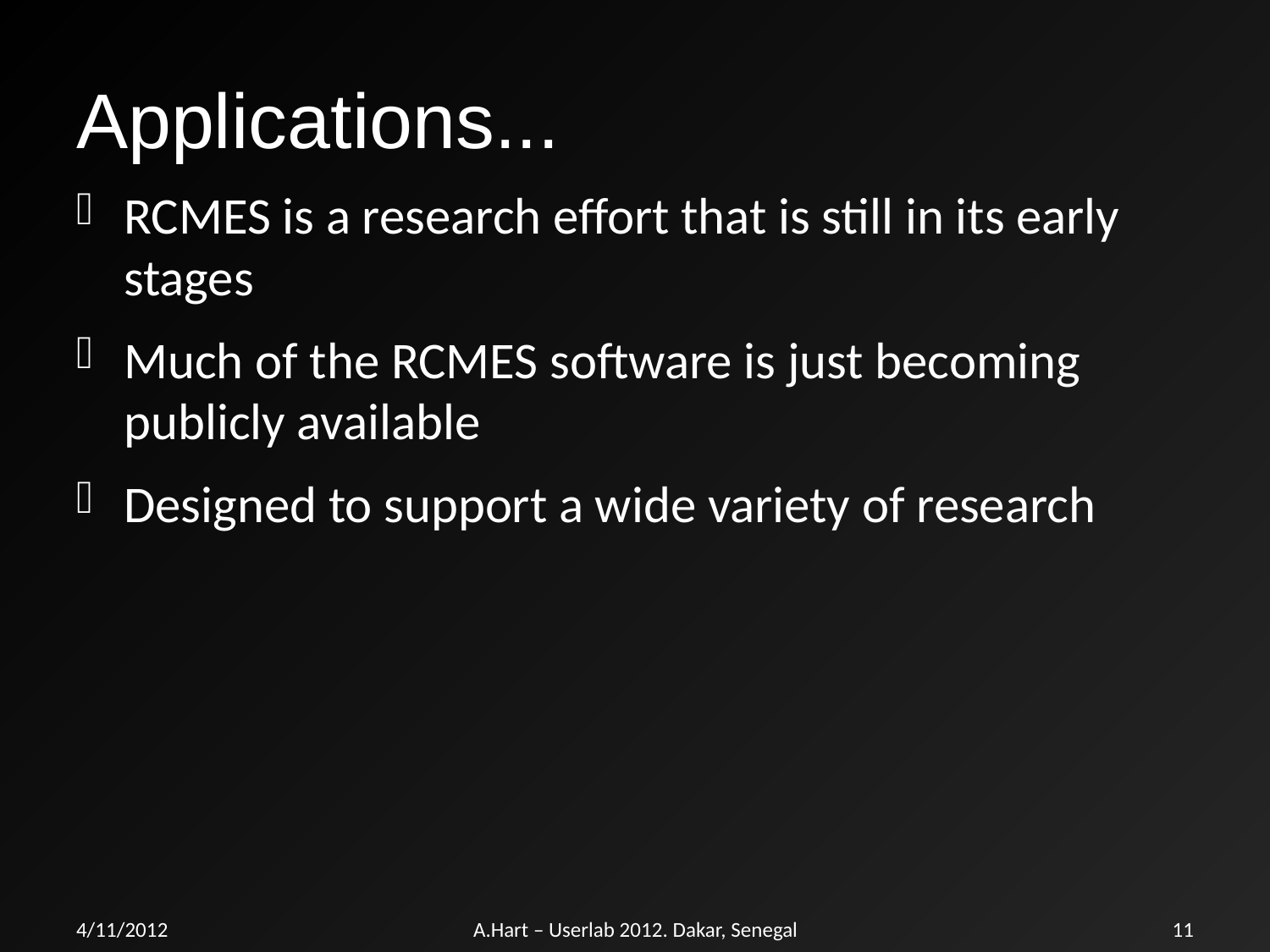

# Applications...
RCMES is a research effort that is still in its early stages
Much of the RCMES software is just becoming publicly available
Designed to support a wide variety of research

4/11/2012
A.Hart – Userlab 2012. Dakar, Senegal
11